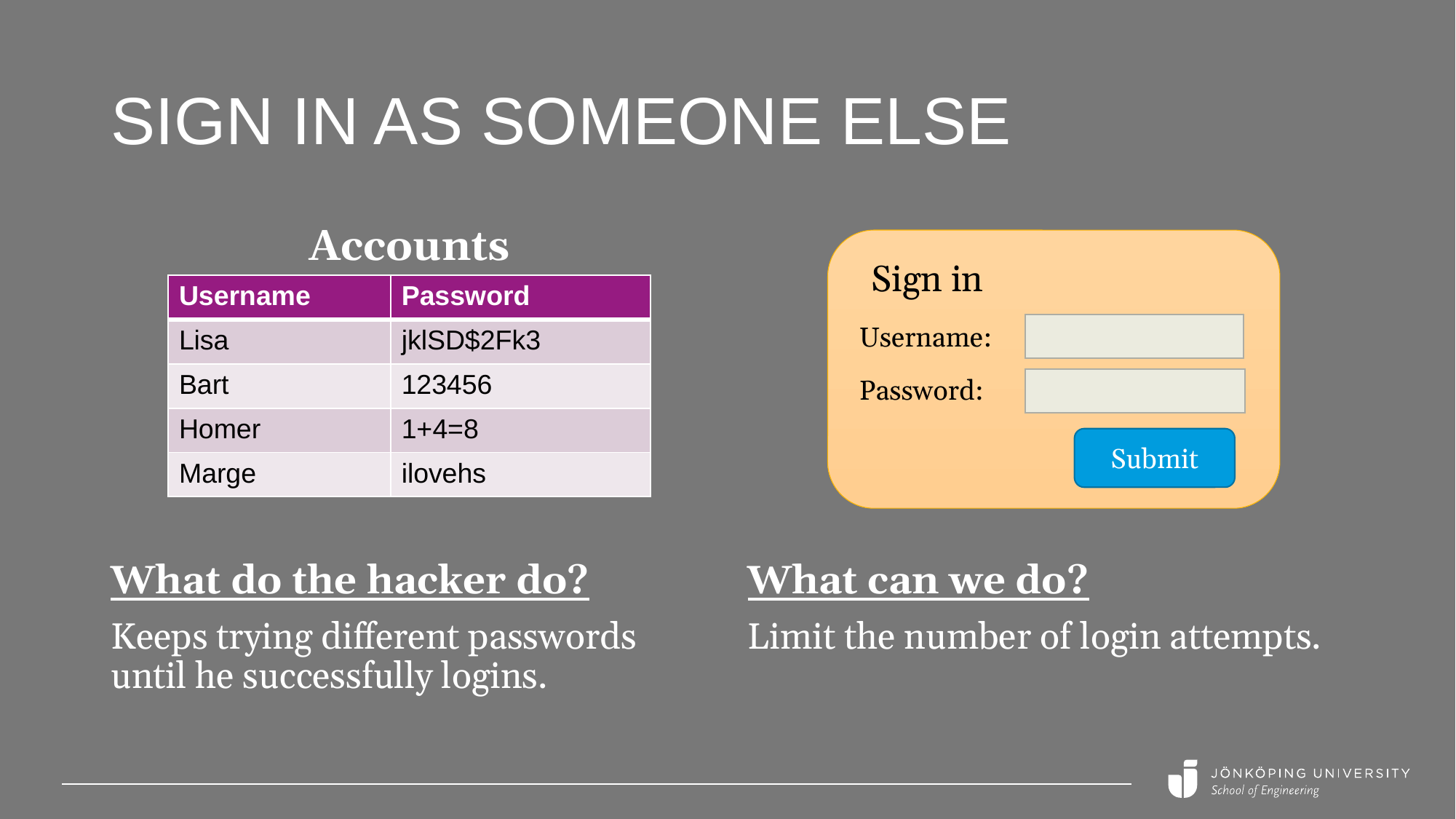

# Sign in as someone else
Accounts

Sign in
| Username | Password |
| --- | --- |
| Lisa | jklSD$2Fk3 |
| Bart | 123456 |
| Homer | 1+4=8 |
| Marge | ilovehs |
Username:

Password:

Submit
What do the hacker do?
Keeps trying different passwords until he successfully logins.
What can we do?
Limit the number of login attempts.